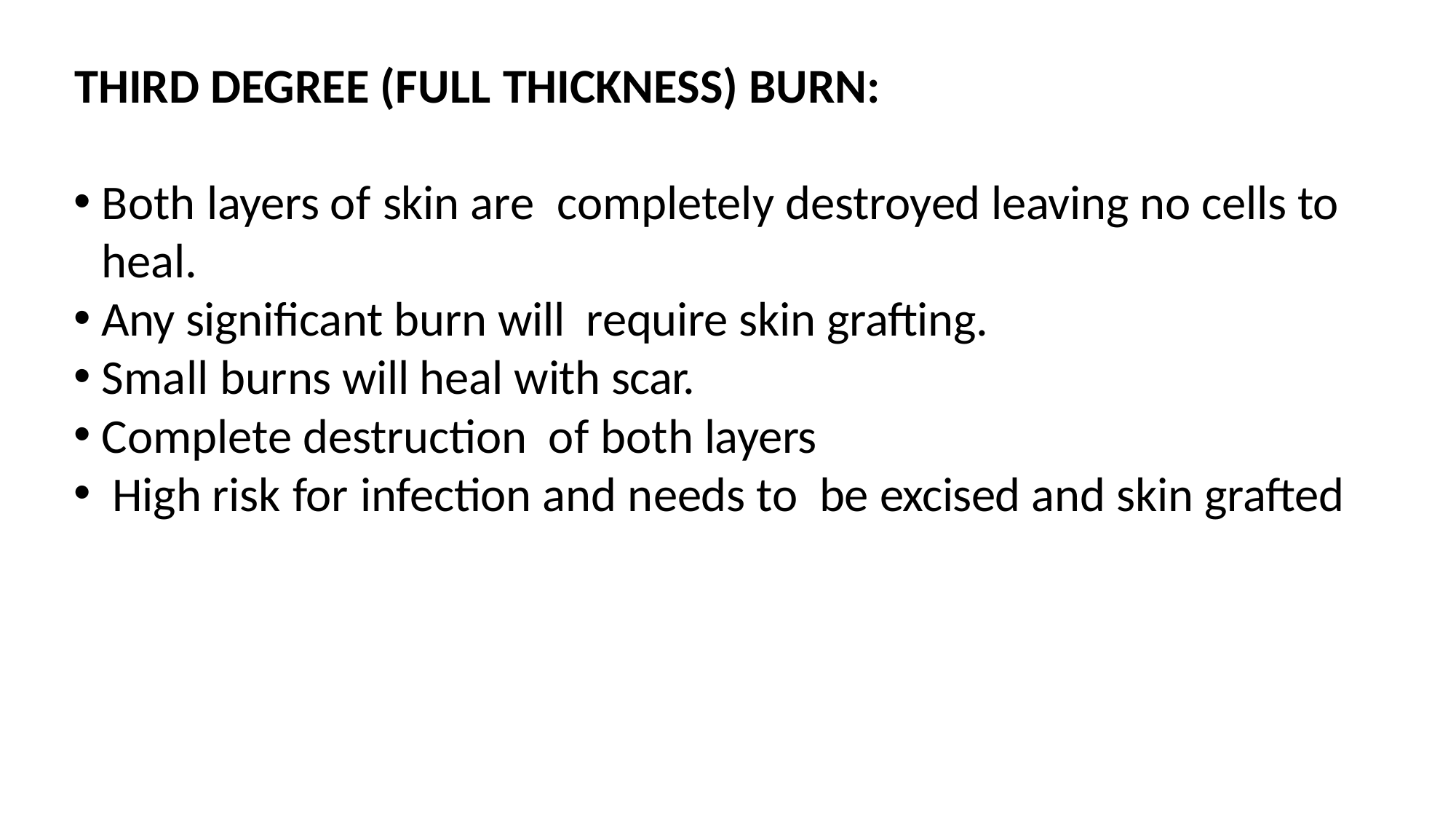

THIRD DEGREE (FULL THICKNESS) BURN:

Both layers of skin are  completely destroyed leaving no cells to heal.
Any significant burn will  require skin grafting.
Small burns will heal with scar.
Complete destruction  of both layers
 High risk for infection and needs to  be excised and skin grafted